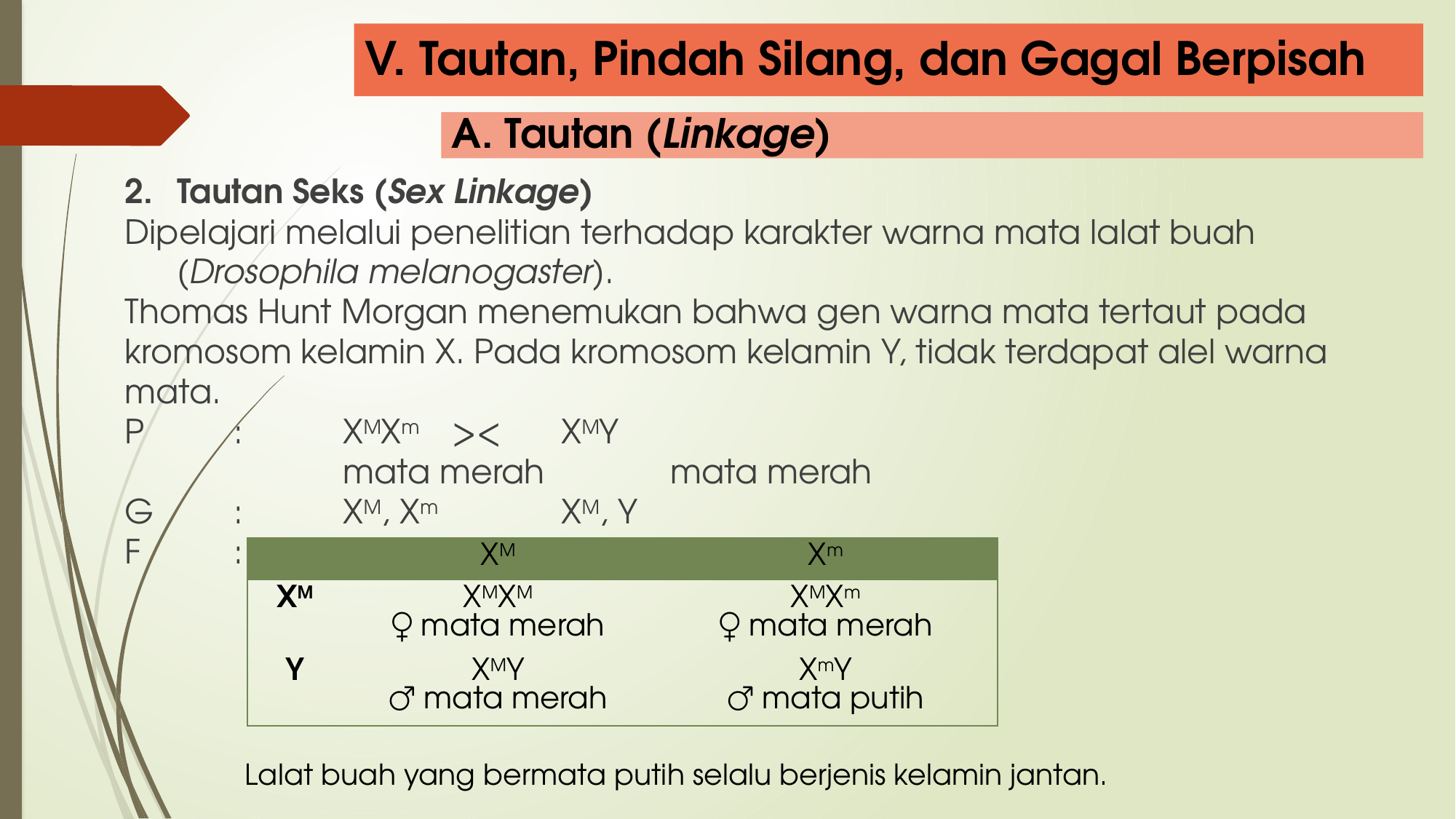

# V. Tautan, Pindah Silang, dan Gagal Berpisah
A. Tautan (Linkage)
2.	Tautan Seks (Sex Linkage)
Dipelajari melalui penelitian terhadap karakter warna mata lalat buah (Drosophila melanogaster).
Thomas Hunt Morgan menemukan bahwa gen warna mata tertaut pada kromosom kelamin X. Pada kromosom kelamin Y, tidak terdapat alel warna mata.
P	: 	XMXm	><	XMY
		mata merah		mata merah
G	:	XM, Xm		XM, Y
F	:
|  | XM | Xm |
| --- | --- | --- |
| XM | XMXM ♀ mata merah | XMXm ♀ mata merah |
| Y | XMY ♂ mata merah | XmY ♂ mata putih |
Lalat buah yang bermata putih selalu berjenis kelamin jantan.